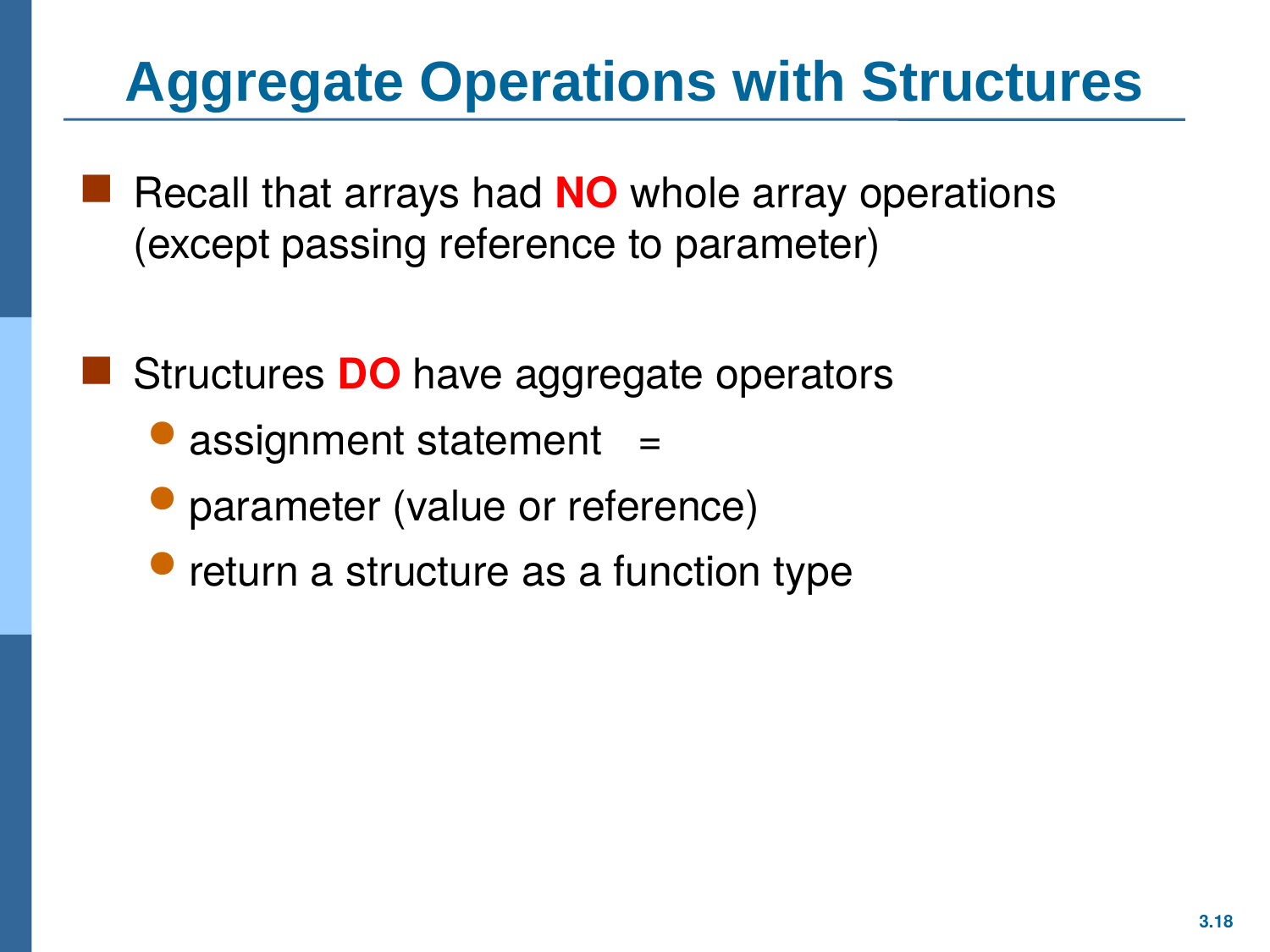

# Aggregate Operations with Structures
Recall that arrays had NO whole array operations (except passing reference to parameter)

Structures DO have aggregate operators
assignment statement   =
parameter (value or reference)
return a structure as a function type